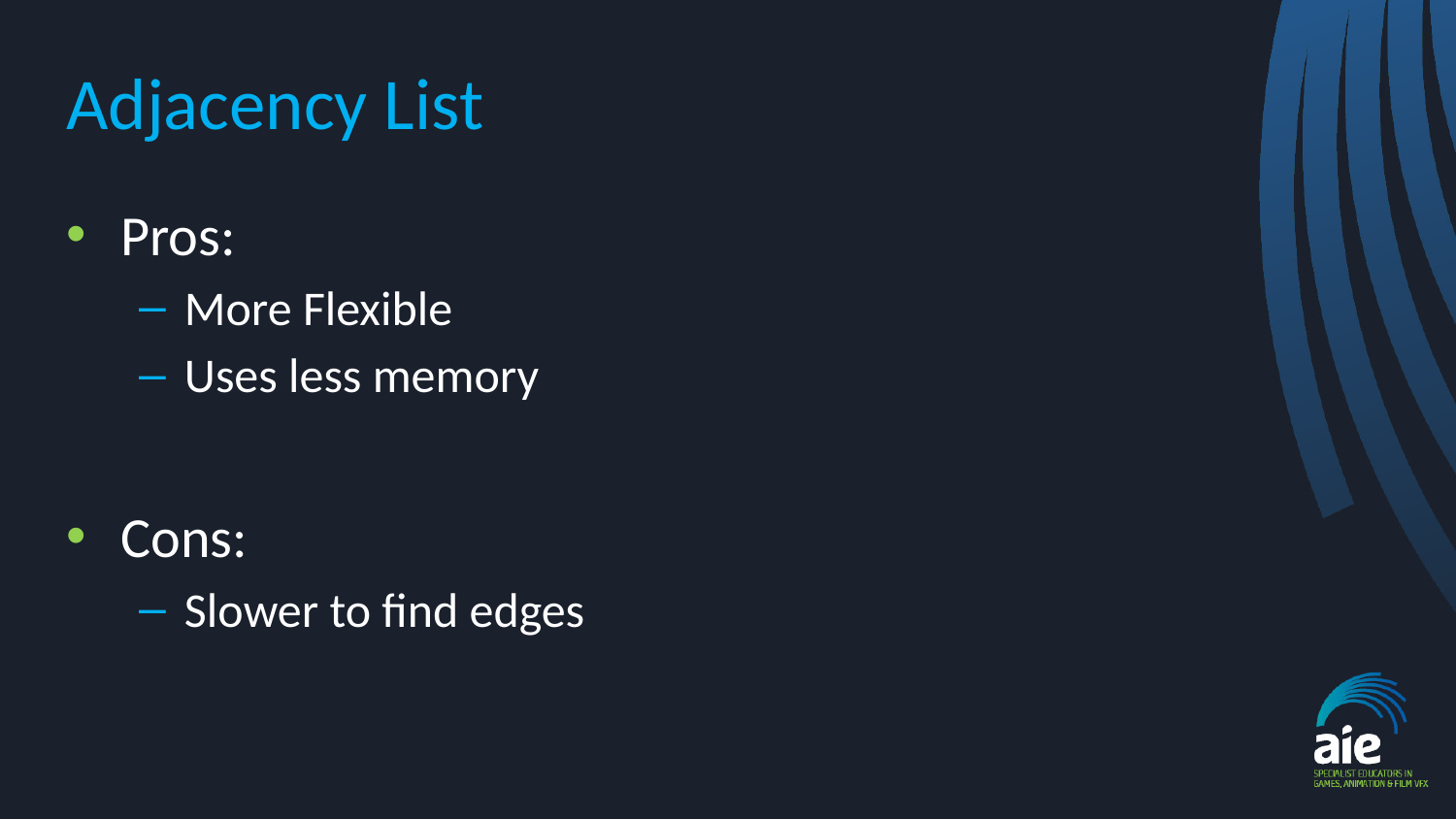

# Adjacency List
Pros:
More Flexible
Uses less memory

Cons:
Slower to find edges